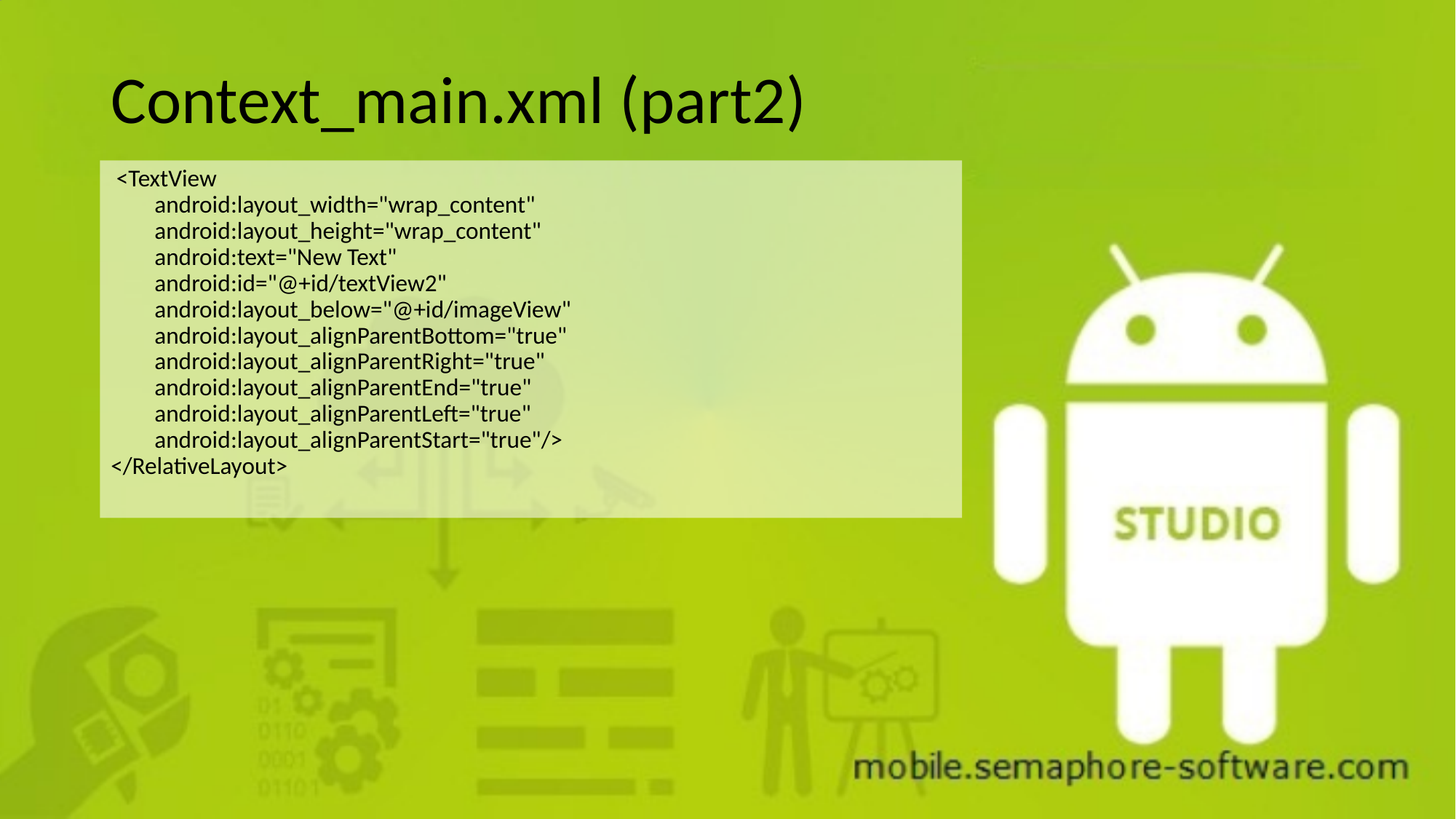

# Context_main.xml (part2)
 <TextView
        android:layout_width="wrap_content"
        android:layout_height="wrap_content"
        android:text="New Text"
        android:id="@+id/textView2"
        android:layout_below="@+id/imageView"
        android:layout_alignParentBottom="true"
        android:layout_alignParentRight="true"
        android:layout_alignParentEnd="true"
        android:layout_alignParentLeft="true"
        android:layout_alignParentStart="true"/>
</RelativeLayout>